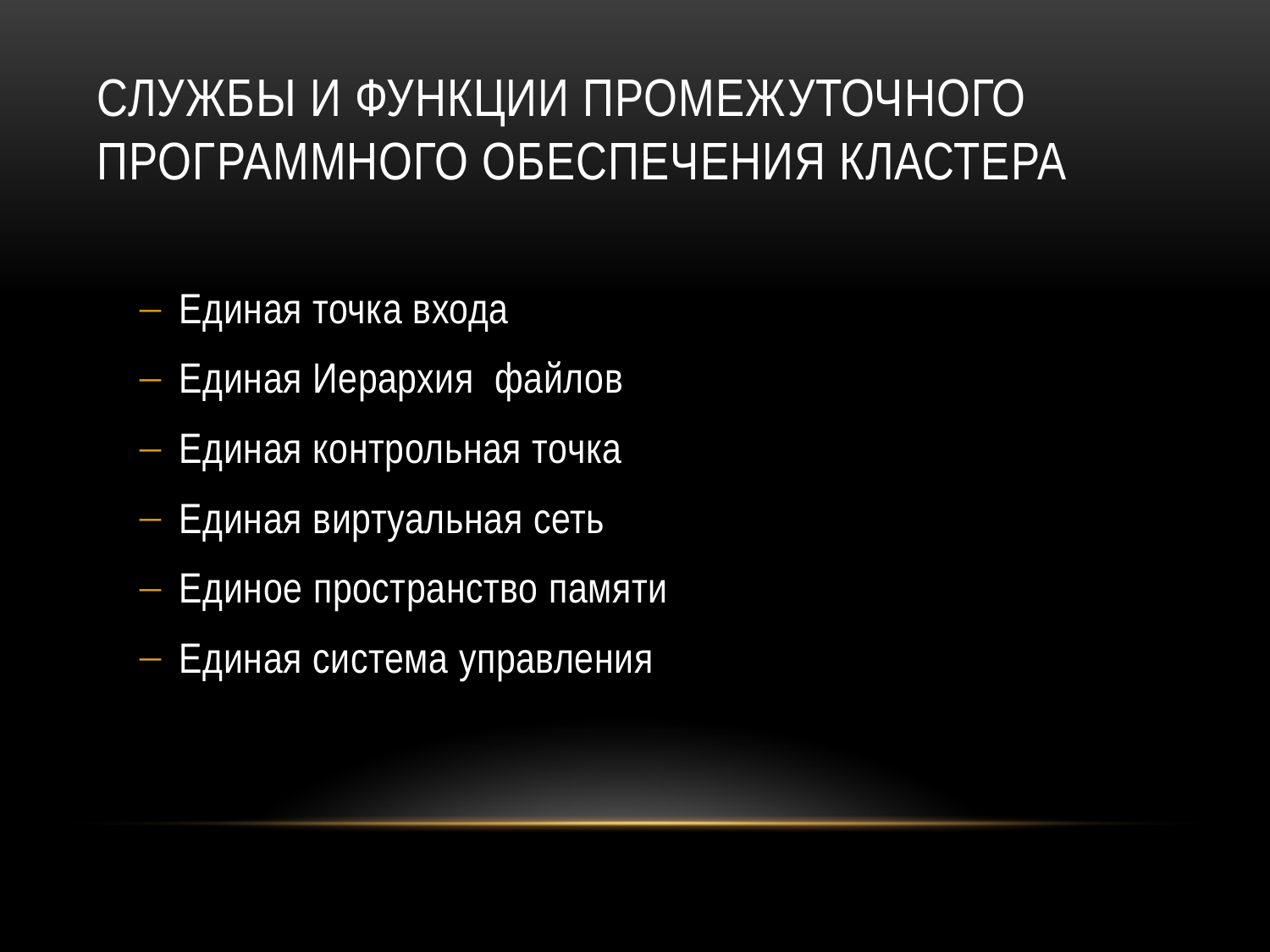

# Службы и функции промежуточного программного обеспечения кластера
Единая точка входа
Единая Иерархия  файлов
Единая контрольная точка
Единая виртуальная сеть
Единое пространство памяти
Единая система управления